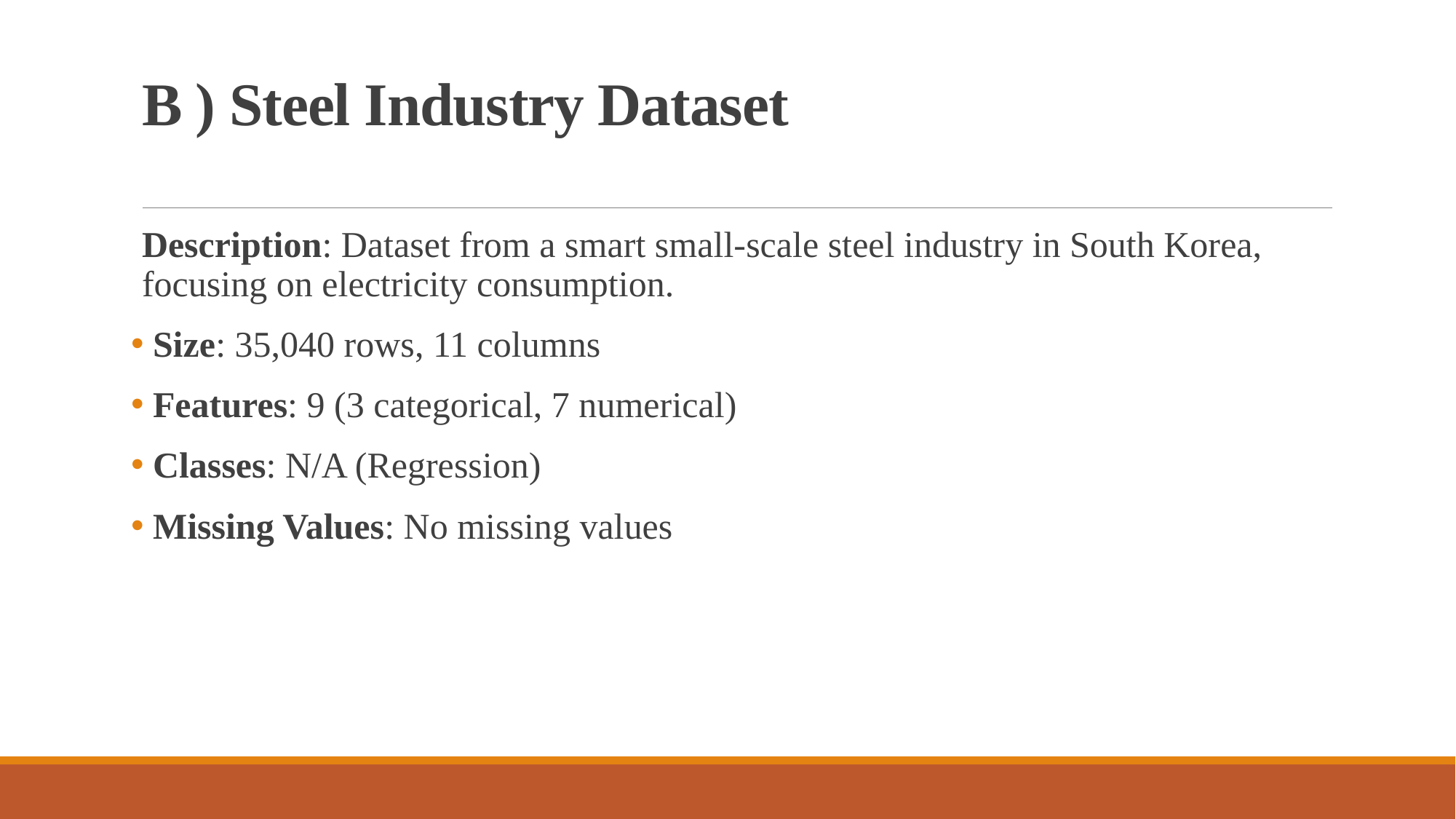

# B ) Steel Industry Dataset
Description: Dataset from a smart small-scale steel industry in South Korea, focusing on electricity consumption.
 Size: 35,040 rows, 11 columns
 Features: 9 (3 categorical, 7 numerical)
 Classes: N/A (Regression)
 Missing Values: No missing values